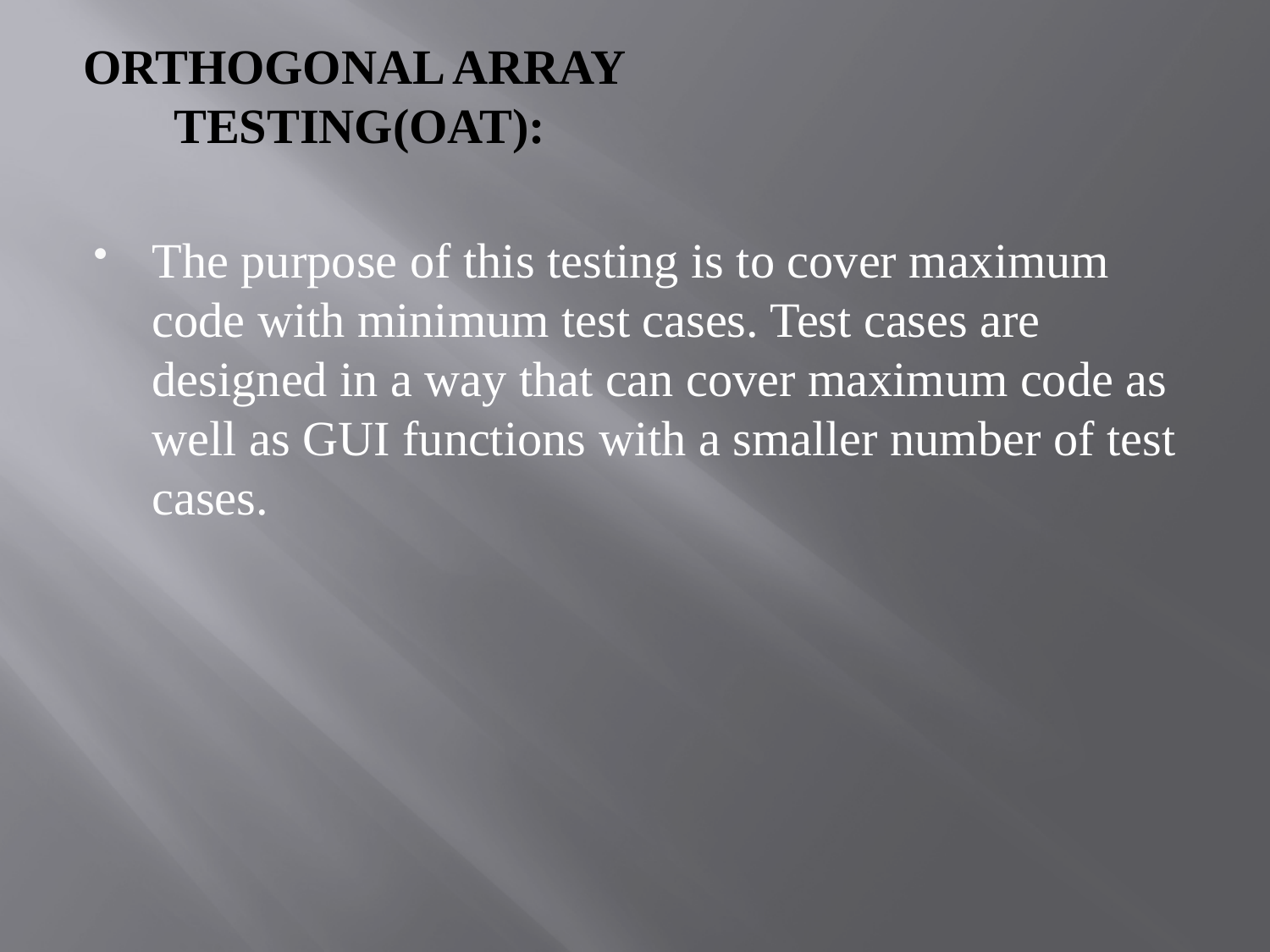

# ORTHOGONAL ARRAY  TESTING(OAT):
The purpose of this testing is to cover maximum code with minimum test cases. Test cases are designed in a way that can cover maximum code as well as GUI functions with a smaller number of test cases.